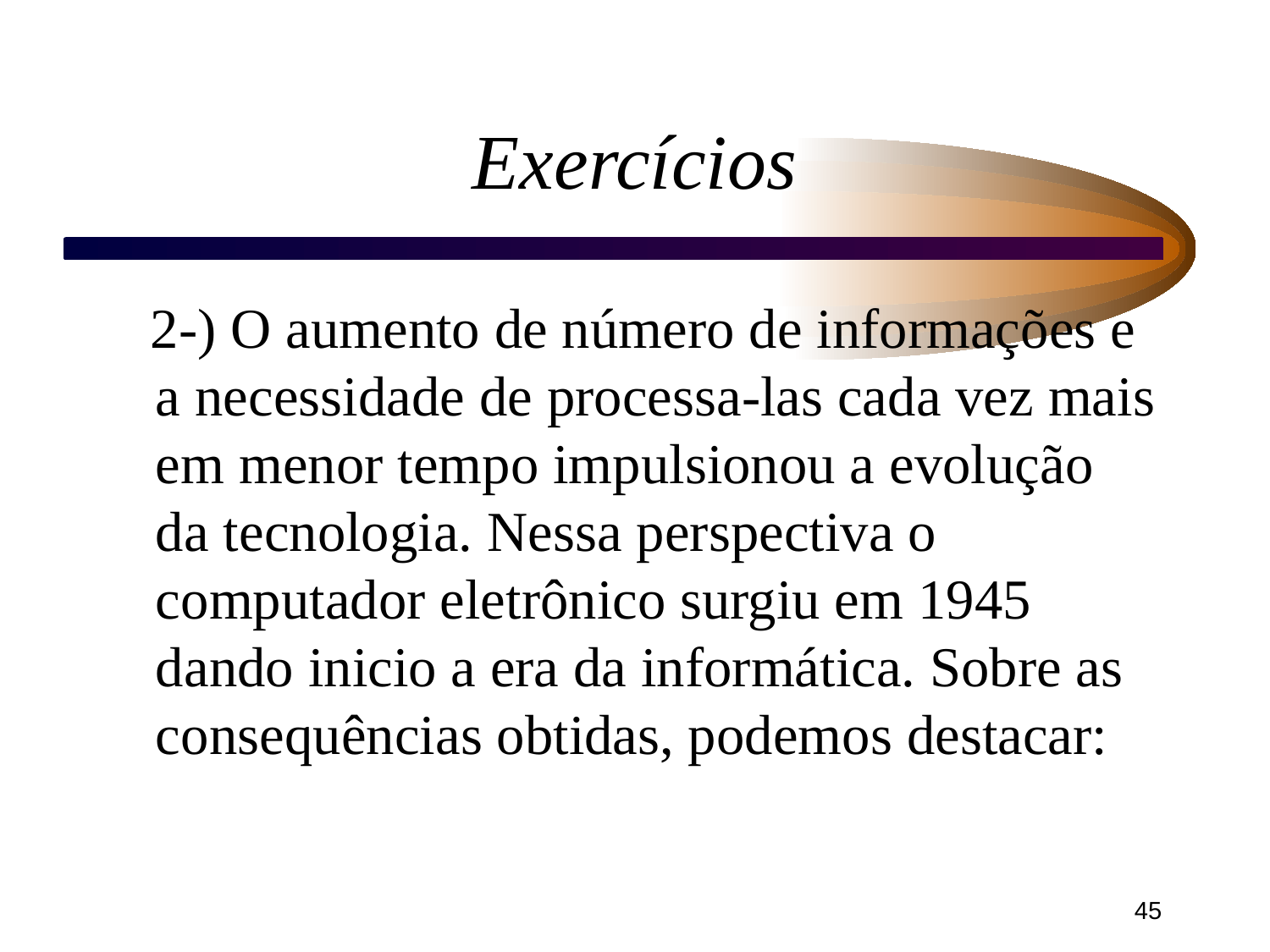

# Exercícios
   2-) O aumento de número de informações e a necessidade de processa-las cada vez mais em menor tempo impulsionou a evolução da tecnologia. Nessa perspectiva o computador eletrônico surgiu em 1945 dando inicio a era da informática. Sobre as consequências obtidas, podemos destacar:
45